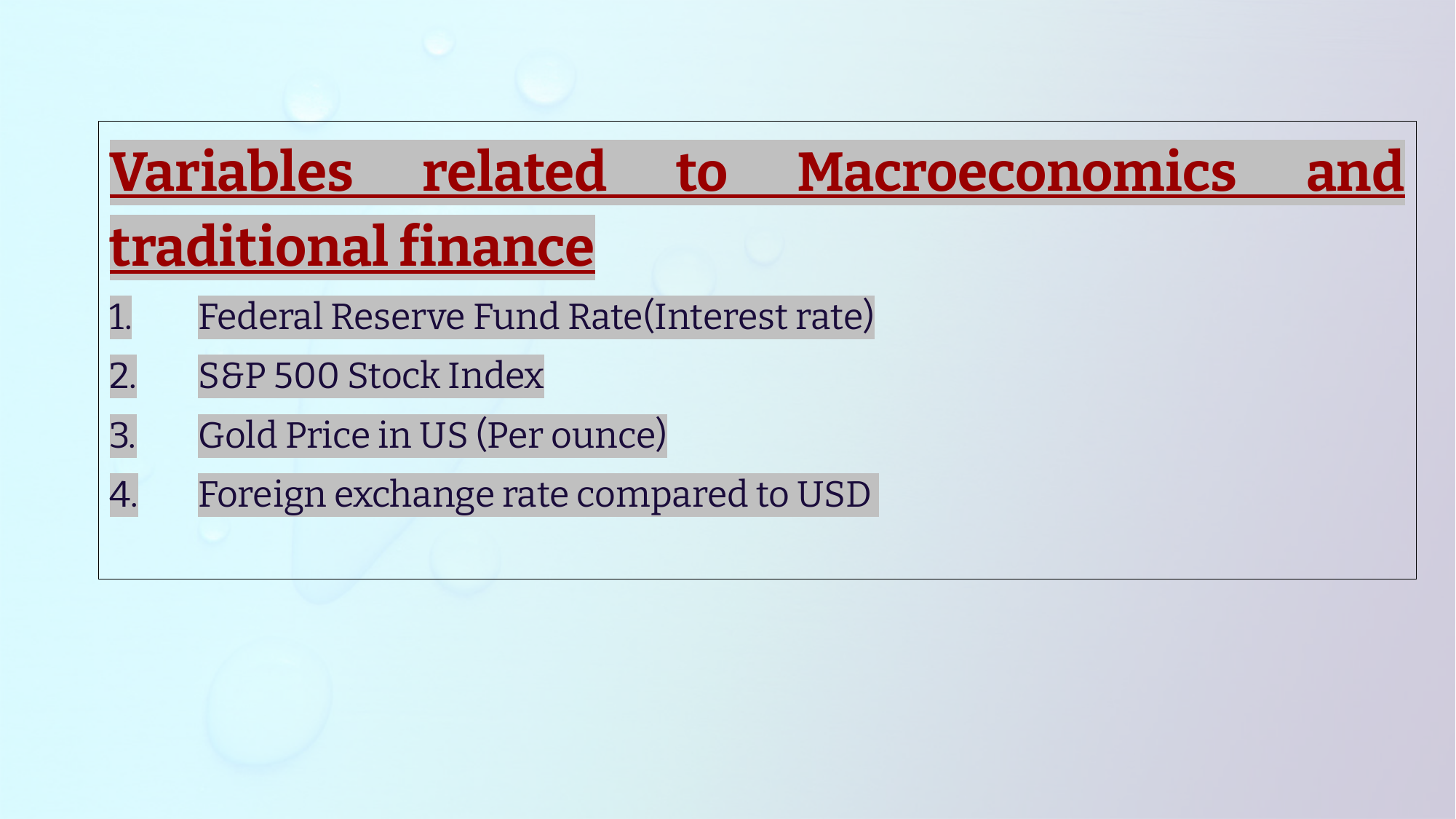

Variables related to Macroeconomics and traditional finance
Federal Reserve Fund Rate(Interest rate)
S&P 500 Stock Index
Gold Price in US (Per ounce)
Foreign exchange rate compared to USD